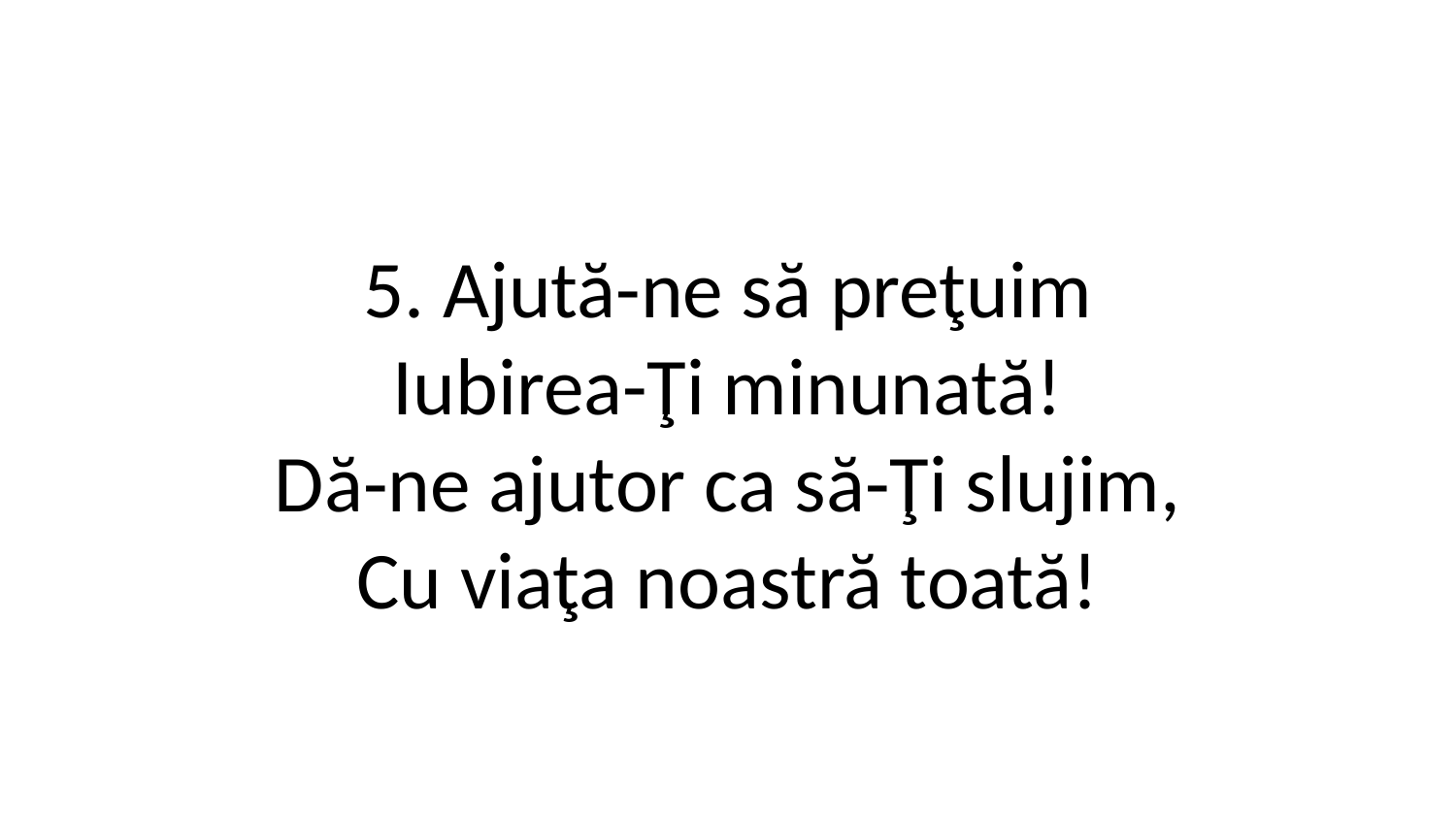

5. Ajută-ne să preţuim
Iubirea-Ţi minunată!
Dă-ne ajutor ca să-Ţi slujim,
Cu viaţa noastră toată!